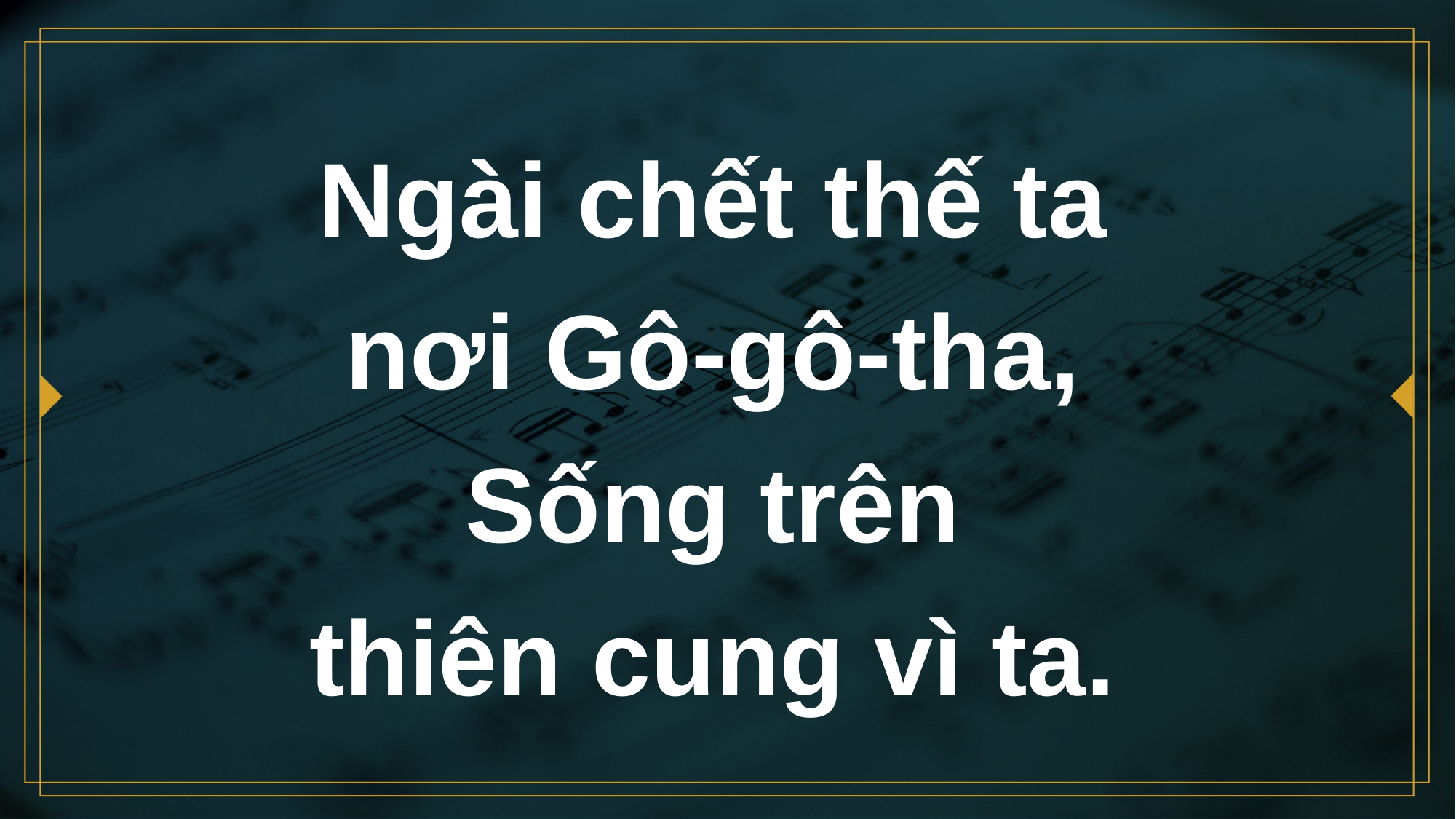

# Ngài chết thế ta nơi Gô-gô-tha, Sống trên thiên cung vì ta.